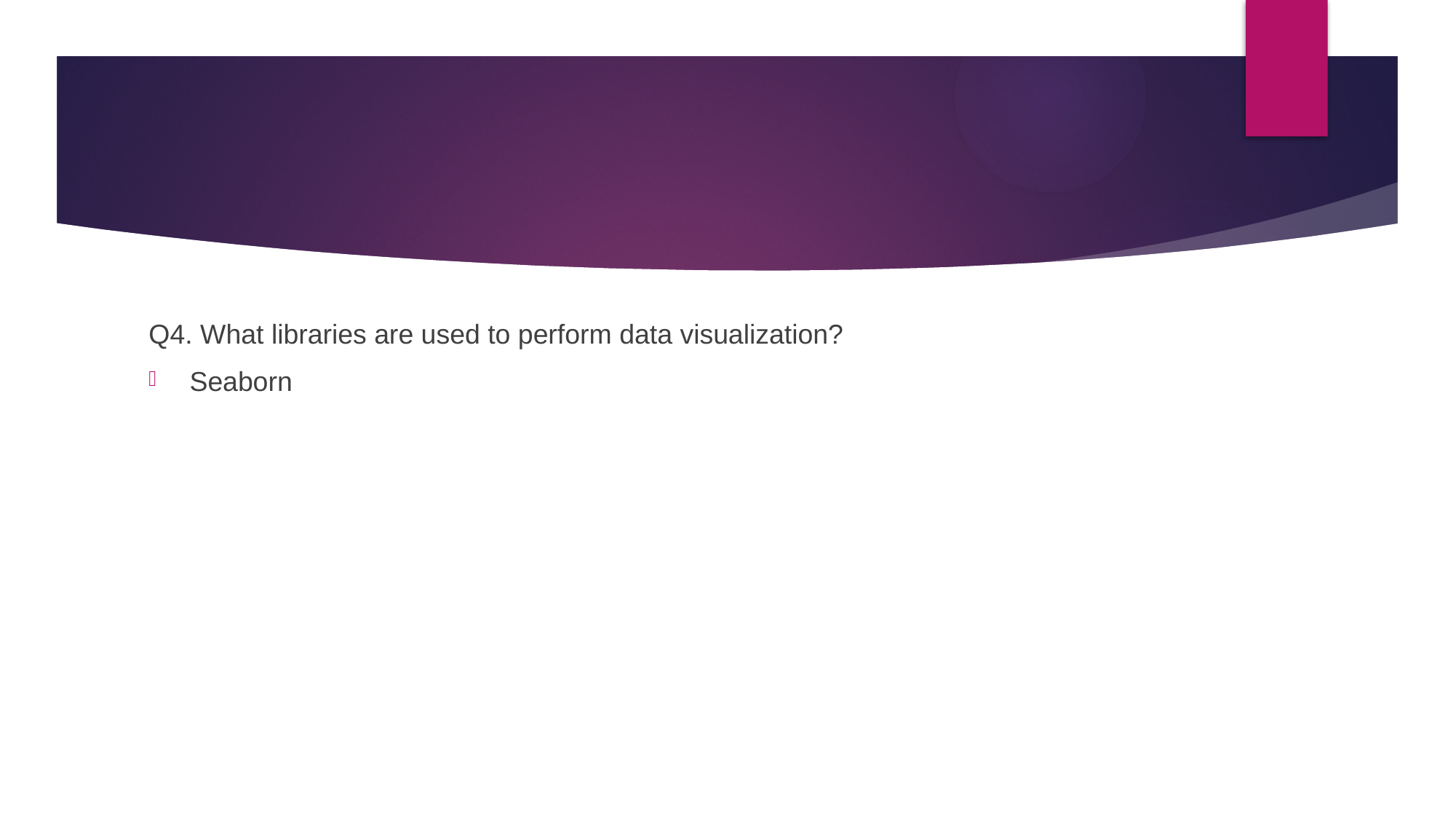

Q4. What libraries are used to perform data visualization?
Seaborn